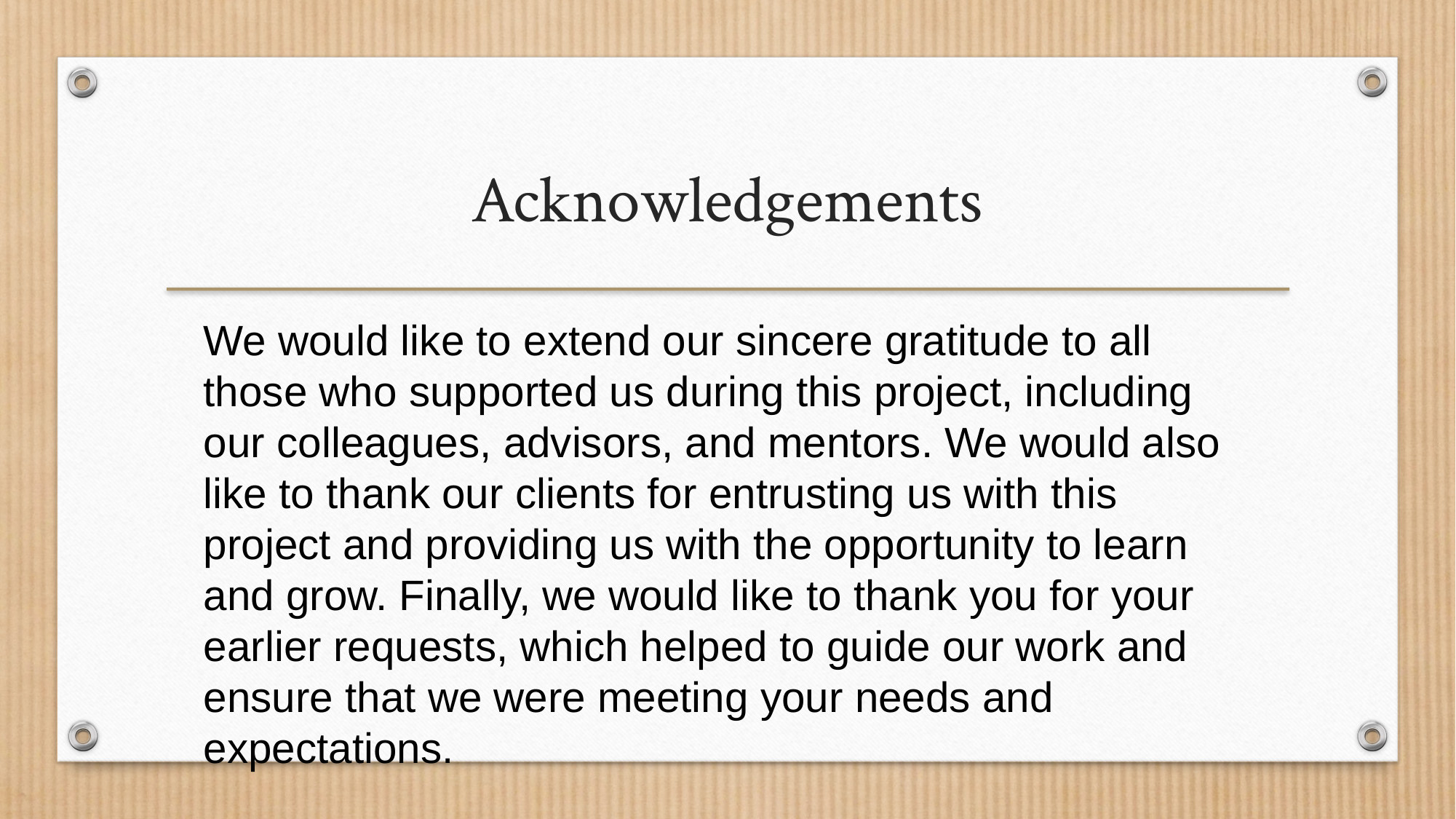

# Acknowledgements
We would like to extend our sincere gratitude to all those who supported us during this project, including our colleagues, advisors, and mentors. We would also like to thank our clients for entrusting us with this project and providing us with the opportunity to learn and grow. Finally, we would like to thank you for your earlier requests, which helped to guide our work and ensure that we were meeting your needs and expectations.